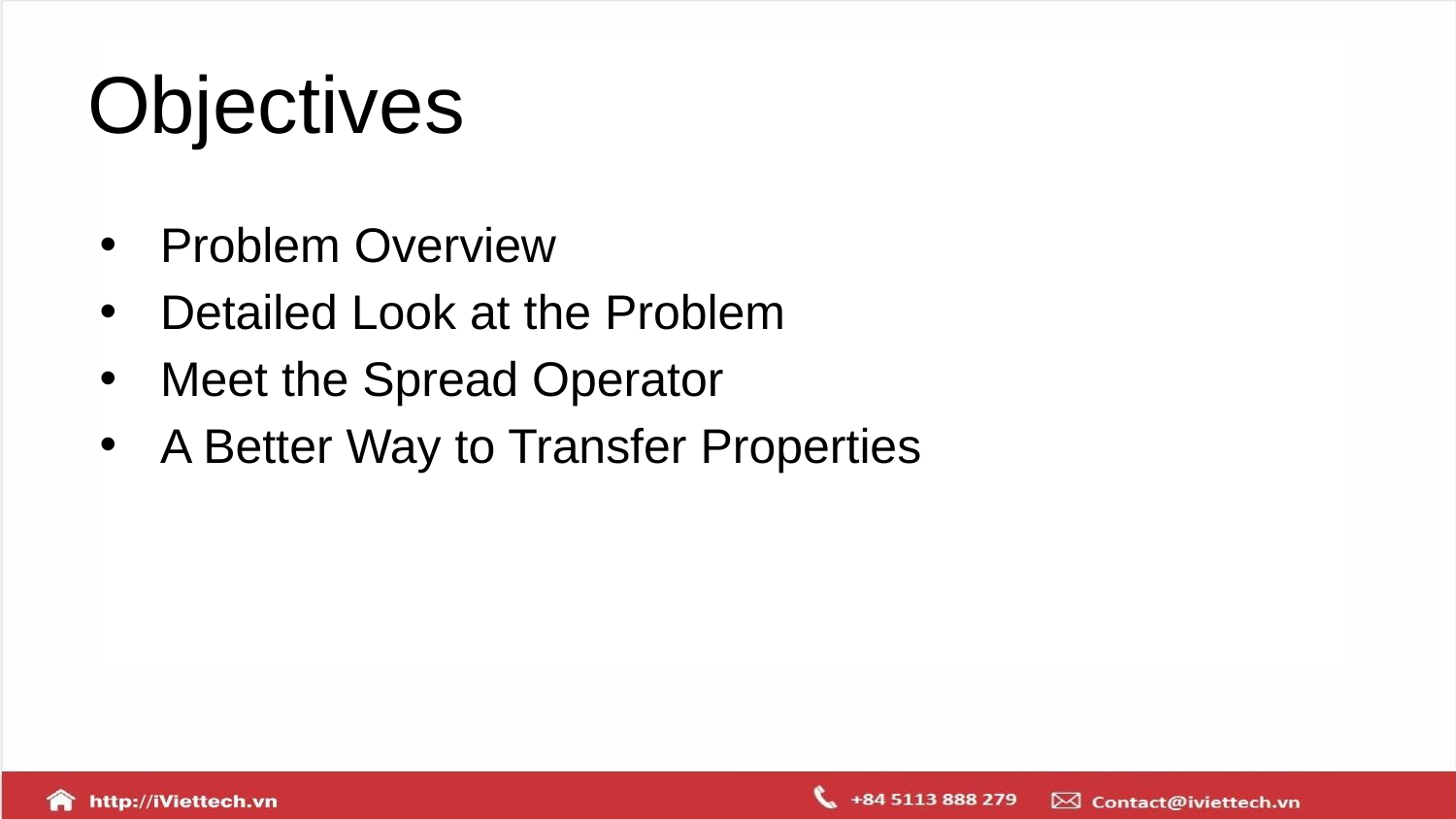

# Objectives
Problem Overview
Detailed Look at the Problem
Meet the Spread Operator
A Better Way to Transfer Properties